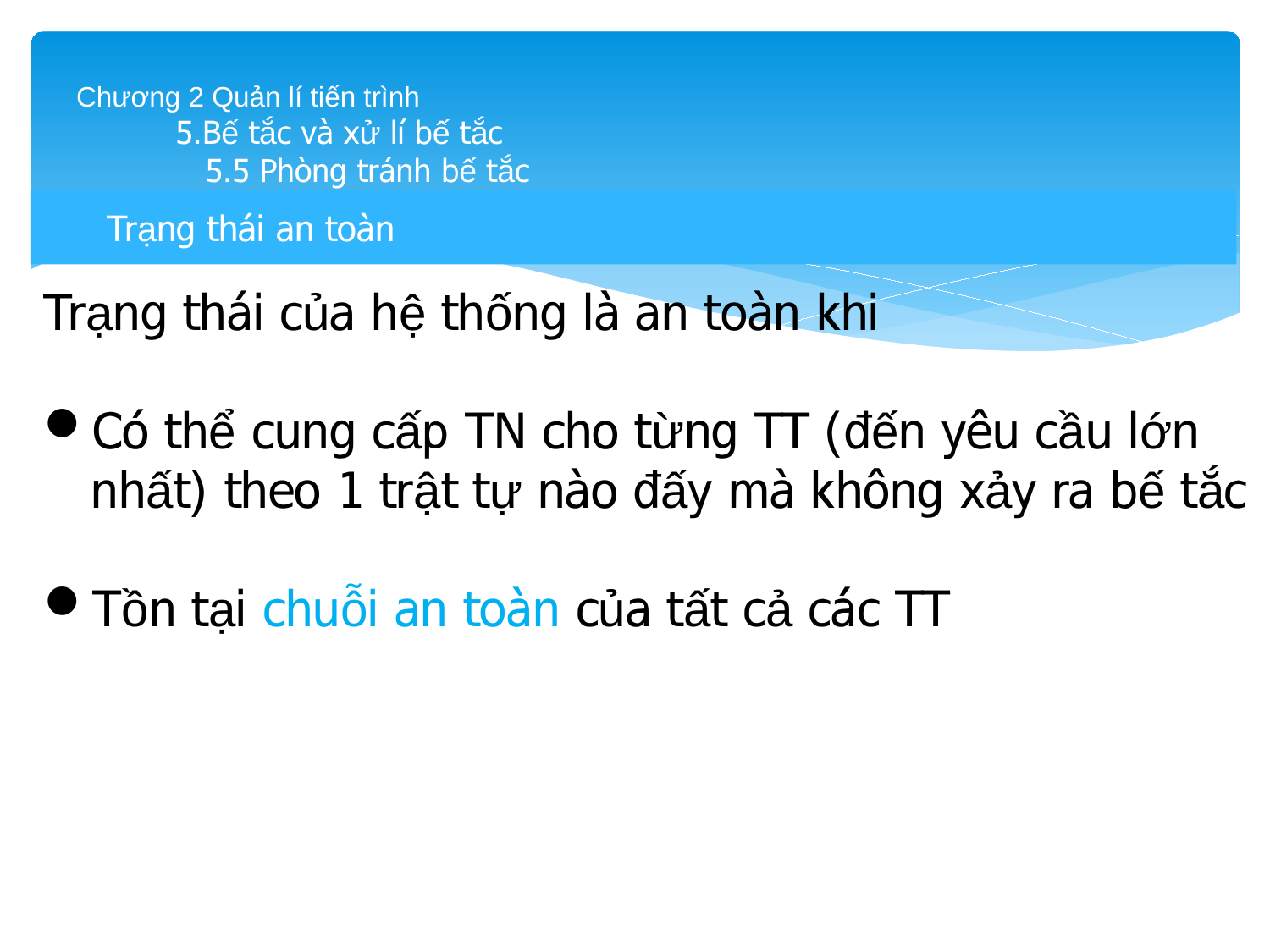

# Chương 2 Quản lí tiến trình 5.Bế tắc và xử lí bế tắc 5.5 Phòng tránh bế tắc
Trạng thái an toàn
Trạng thái của hệ thống là an toàn khi

Có thể cung cấp TN cho từng TT (đến yêu cầu lớn nhất) theo 1 trật tự nào đấy mà không xảy ra bế tắc

Tồn tại chuỗi an toàn của tất cả các TT